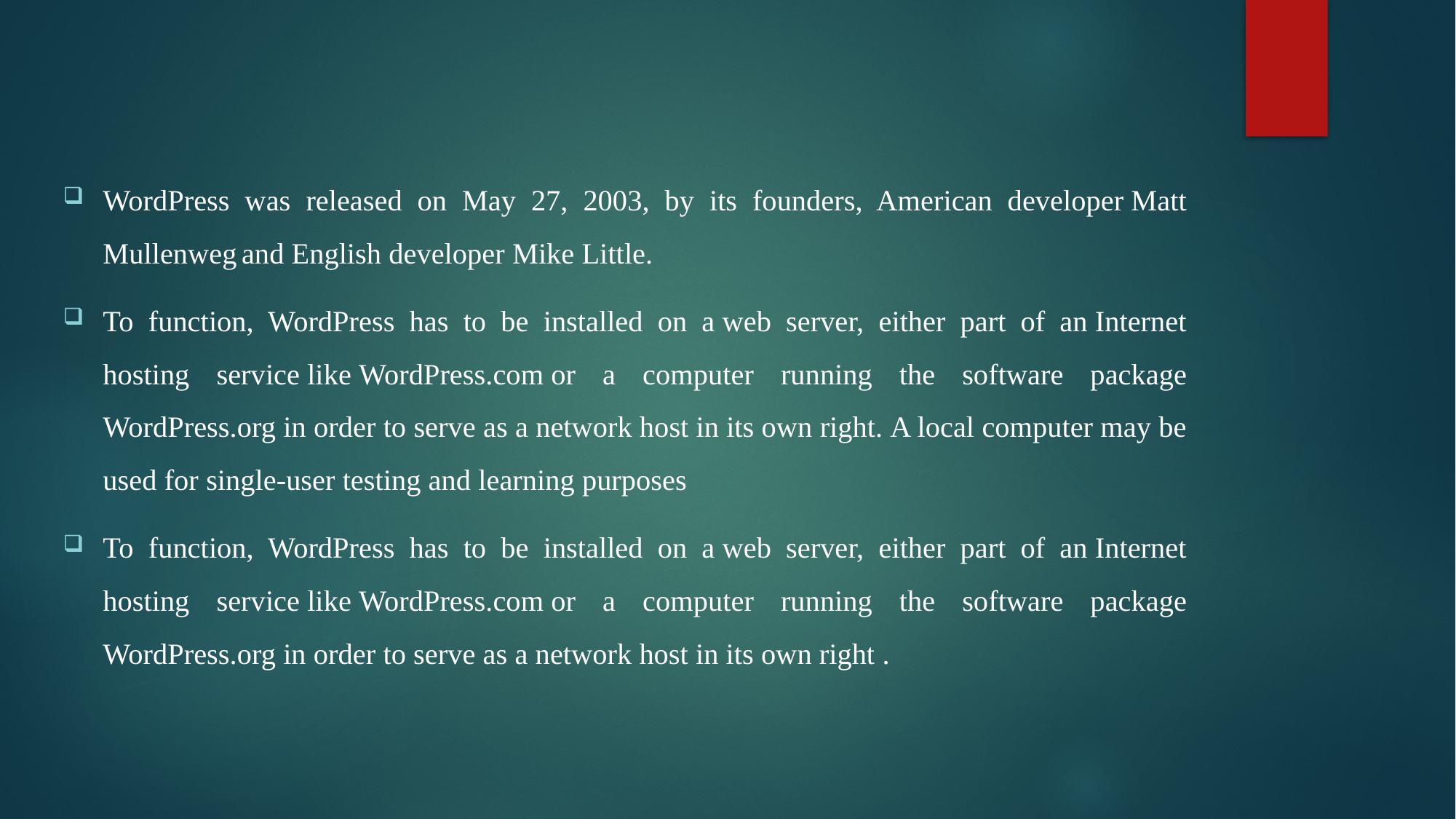

WordPress was released on May 27, 2003, by its founders, American developer Matt Mullenweg and English developer Mike Little.
To function, WordPress has to be installed on a web server, either part of an Internet hosting service like WordPress.com or a computer running the software package WordPress.org in order to serve as a network host in its own right. A local computer may be used for single-user testing and learning purposes
To function, WordPress has to be installed on a web server, either part of an Internet hosting service like WordPress.com or a computer running the software package WordPress.org in order to serve as a network host in its own right .